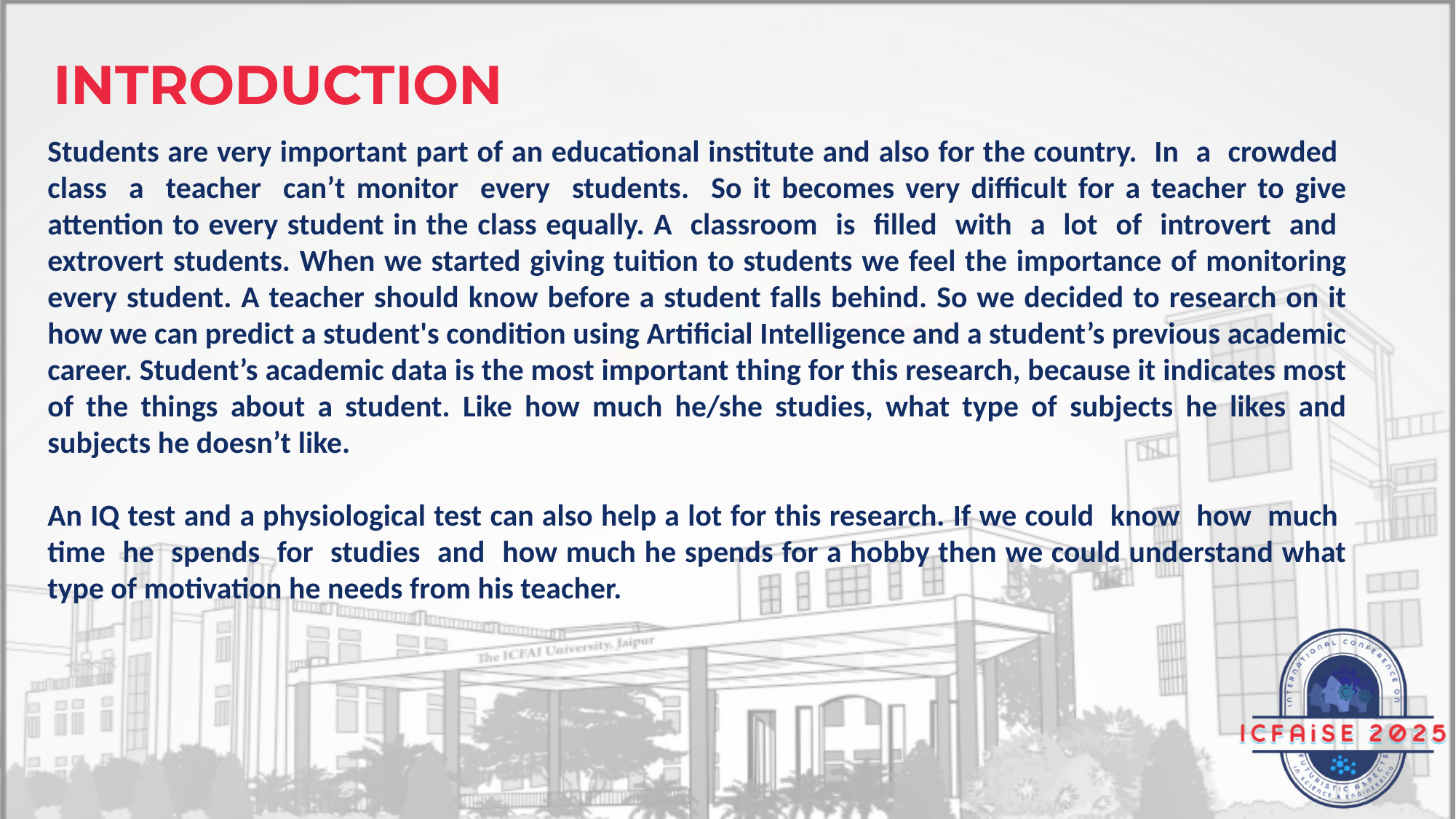

Students are very important part of an educational institute and also for the country.  In  a  crowded  class  a  teacher  can’t monitor  every  students.  So it becomes very difficult for a teacher to give attention to every student in the class equally. A  classroom  is  filled  with  a  lot  of  introvert  and  extrovert students. When we started giving tuition to students we feel the importance of monitoring every student. A teacher should know before a student falls behind. So we decided to research on it how we can predict a student's condition using Artificial Intelligence and a student’s previous academic career. Student’s academic data is the most important thing for this research, because it indicates most of the things about a student. Like how much he/she studies, what type of subjects he likes and subjects he doesn’t like.

An IQ test and a physiological test can also help a lot for this research. If we could  know  how  much  time  he  spends  for  studies  and  how much he spends for a hobby then we could understand what type of motivation he needs from his teacher.

INTRODUCTION